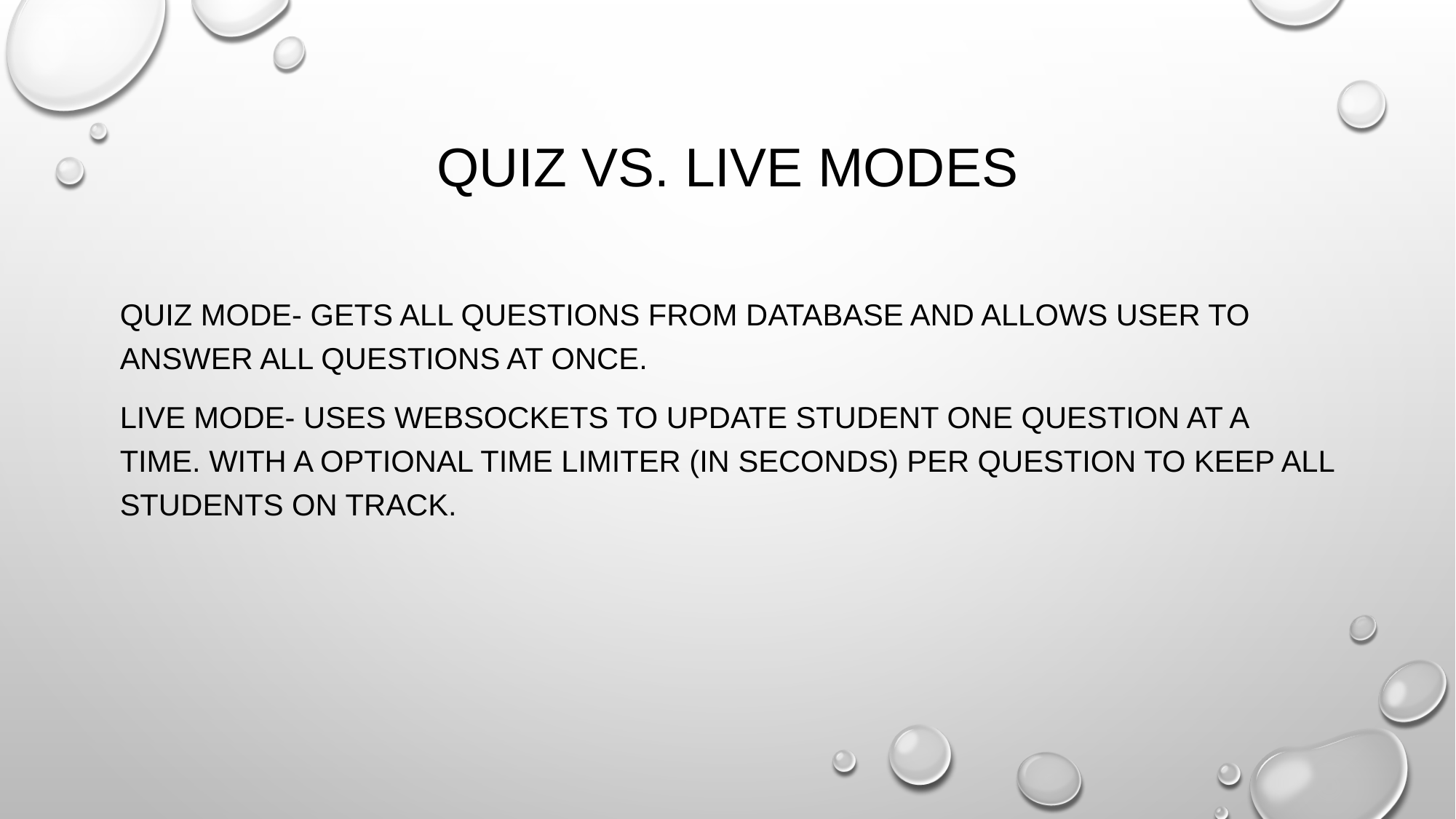

# Quiz vs. live modes
QUIZ MODE- Gets all questions from database and allows user to answer all questions at once.
Live mode- uses websockets to update student one question at a time. with a optional time limiter (in seconds) per question to keep all students on track.